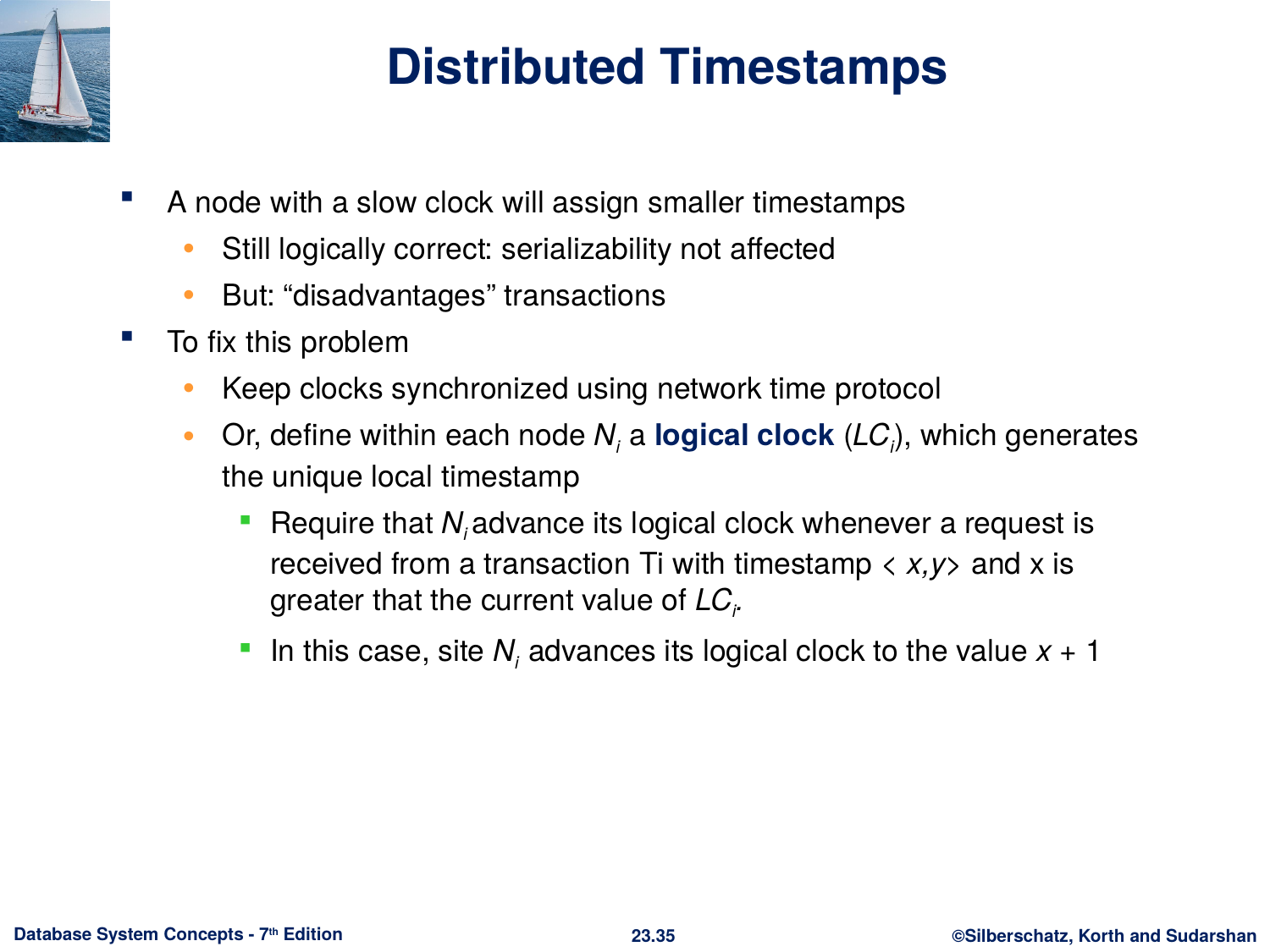

# Distributed Timestamps
A node with a slow clock will assign smaller timestamps
Still logically correct: serializability not affected
But: “disadvantages” transactions
To fix this problem
Keep clocks synchronized using network time protocol
Or, define within each node Ni  a logical clock (LCi), which generates the unique local timestamp
Require that Ni advance its logical clock whenever a request is received from a transaction Ti with timestamp < x,y> and x is greater that the current value of LCi.
In this case, site Ni  advances its logical clock to the value x + 1